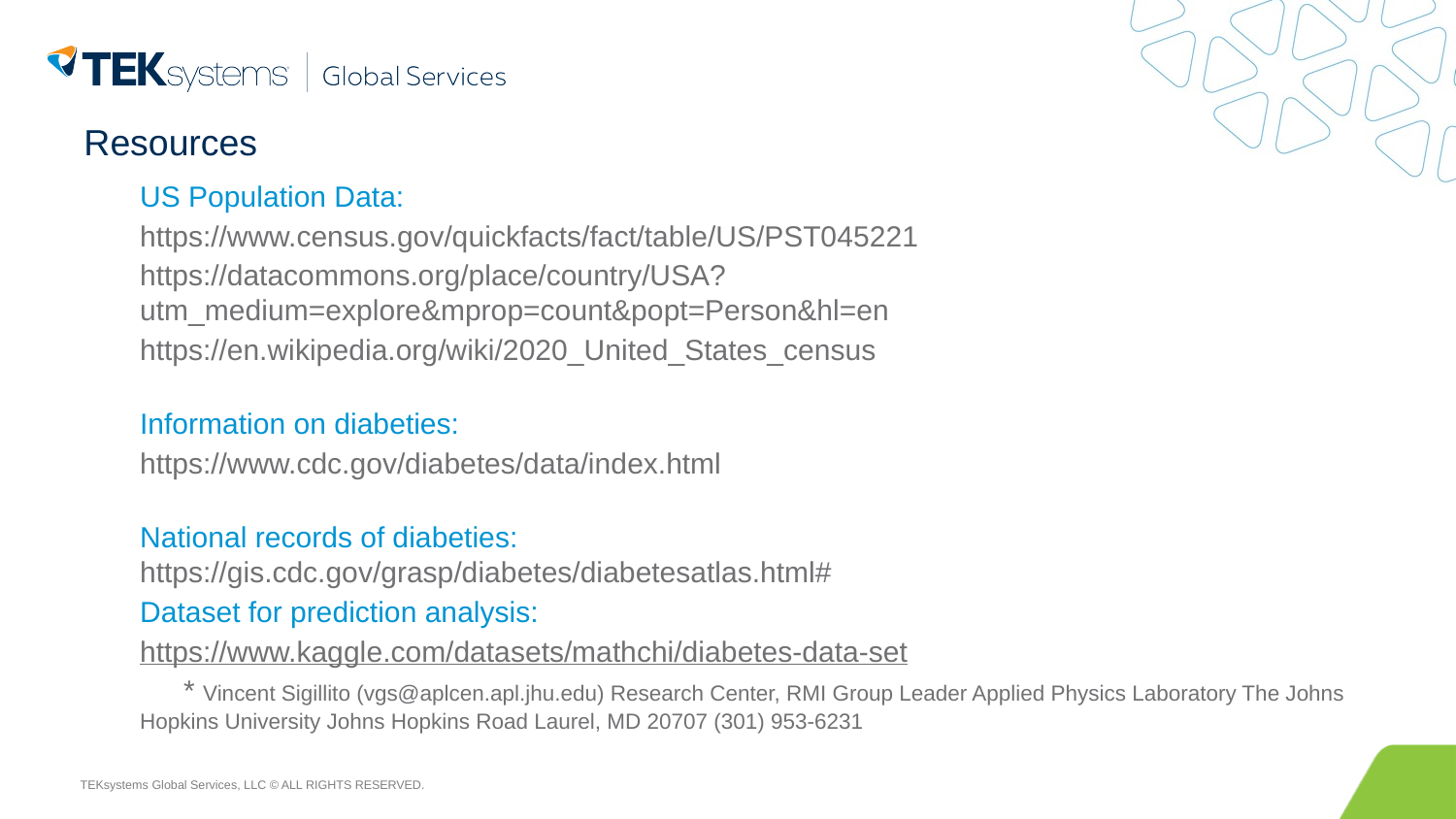

Resources
US Population Data:
https://www.census.gov/quickfacts/fact/table/US/PST045221
https://datacommons.org/place/country/USA?utm_medium=explore&mprop=count&popt=Person&hl=en
https://en.wikipedia.org/wiki/2020_United_States_census
Information on diabeties:
https://www.cdc.gov/diabetes/data/index.html
National records of diabeties:
https://gis.cdc.gov/grasp/diabetes/diabetesatlas.html#
Dataset for prediction analysis:
https://www.kaggle.com/datasets/mathchi/diabetes-data-set
	* Vincent Sigillito (vgs@aplcen.apl.jhu.edu) Research Center, RMI Group Leader Applied Physics Laboratory The Johns Hopkins University Johns Hopkins Road Laurel, MD 20707 (301) 953-6231